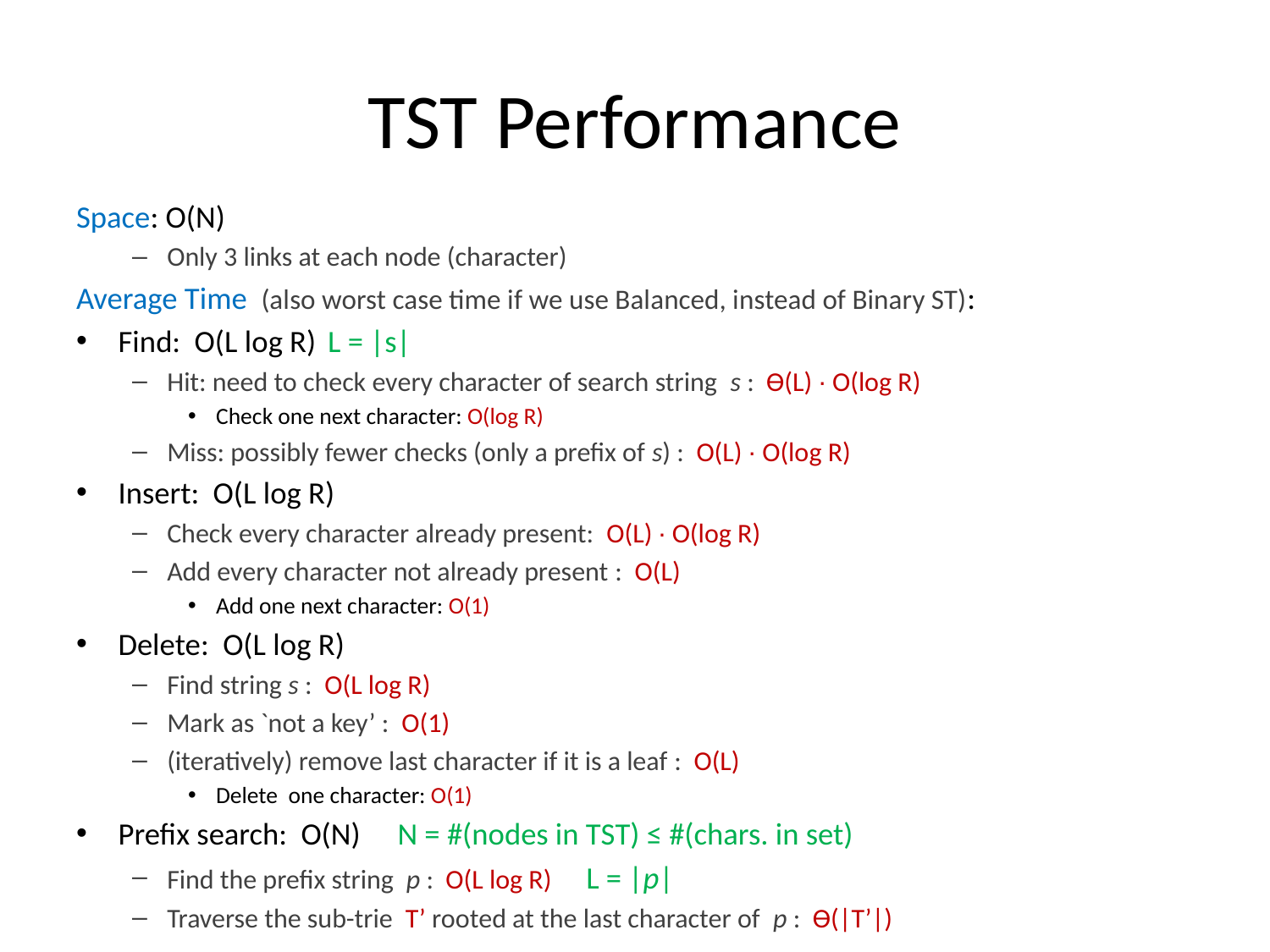

# TST Performance
Space: O(N)
Only 3 links at each node (character)
Average Time  (also worst case time if we use Balanced, instead of Binary ST):
Find:  O(L log R)			L = |s|
Hit: need to check every character of search string  s :  Ѳ(L) ∙ O(log R)
Check one next character: O(log R)
Miss: possibly fewer checks (only a prefix of s) :  O(L) ∙ O(log R)
Insert:  O(L log R)
Check every character already present:  O(L) ∙ O(log R)
Add every character not already present :  O(L)
Add one next character: O(1)
Delete:  O(L log R)
Find string s :  O(L log R)
Mark as `not a key’ :  O(1)
(iteratively) remove last character if it is a leaf :  O(L)
Delete  one character: O(1)
Prefix search:  O(N)			N = #(nodes in TST) ≤ #(chars. in set)
Find the prefix string  p :  O(L log R)	L = |p|
Traverse the sub-trie  T’ rooted at the last character of  p :  Ѳ(|T’|)